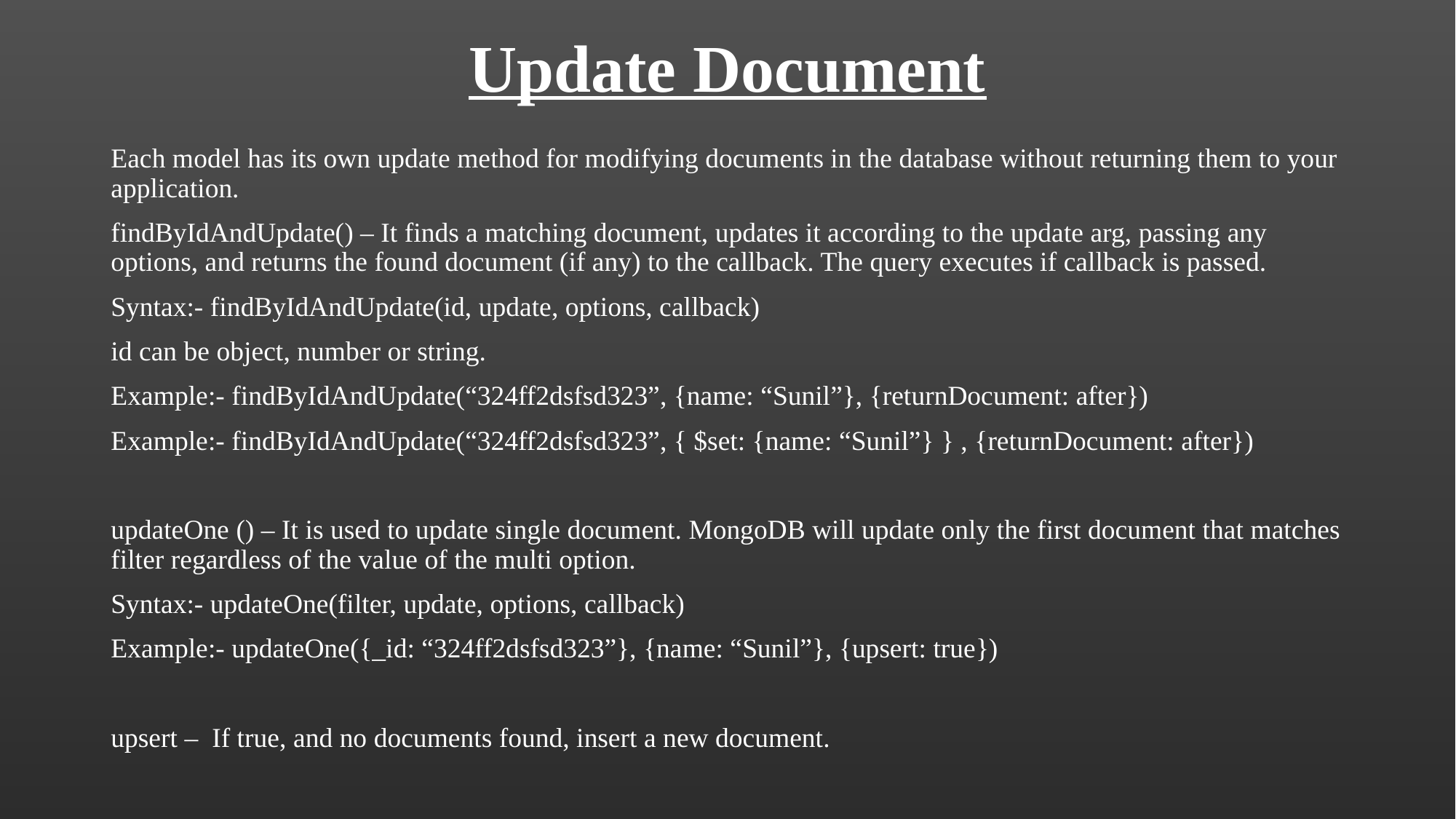

# Update Document
Each model has its own update method for modifying documents in the database without returning them to your application.
findByIdAndUpdate() – It finds a matching document, updates it according to the update arg, passing any options, and returns the found document (if any) to the callback. The query executes if callback is passed.
Syntax:- findByIdAndUpdate(id, update, options, callback)
id can be object, number or string.
Example:- findByIdAndUpdate(“324ff2dsfsd323”, {name: “Sunil”}, {returnDocument: after})
Example:- findByIdAndUpdate(“324ff2dsfsd323”, { $set: {name: “Sunil”} } , {returnDocument: after})

updateOne () – It is used to update single document. MongoDB will update only the first document that matches filter regardless of the value of the multi option.
Syntax:- updateOne(filter, update, options, callback)
Example:- updateOne({_id: “324ff2dsfsd323”}, {name: “Sunil”}, {upsert: true})

upsert –  If true, and no documents found, insert a new document.